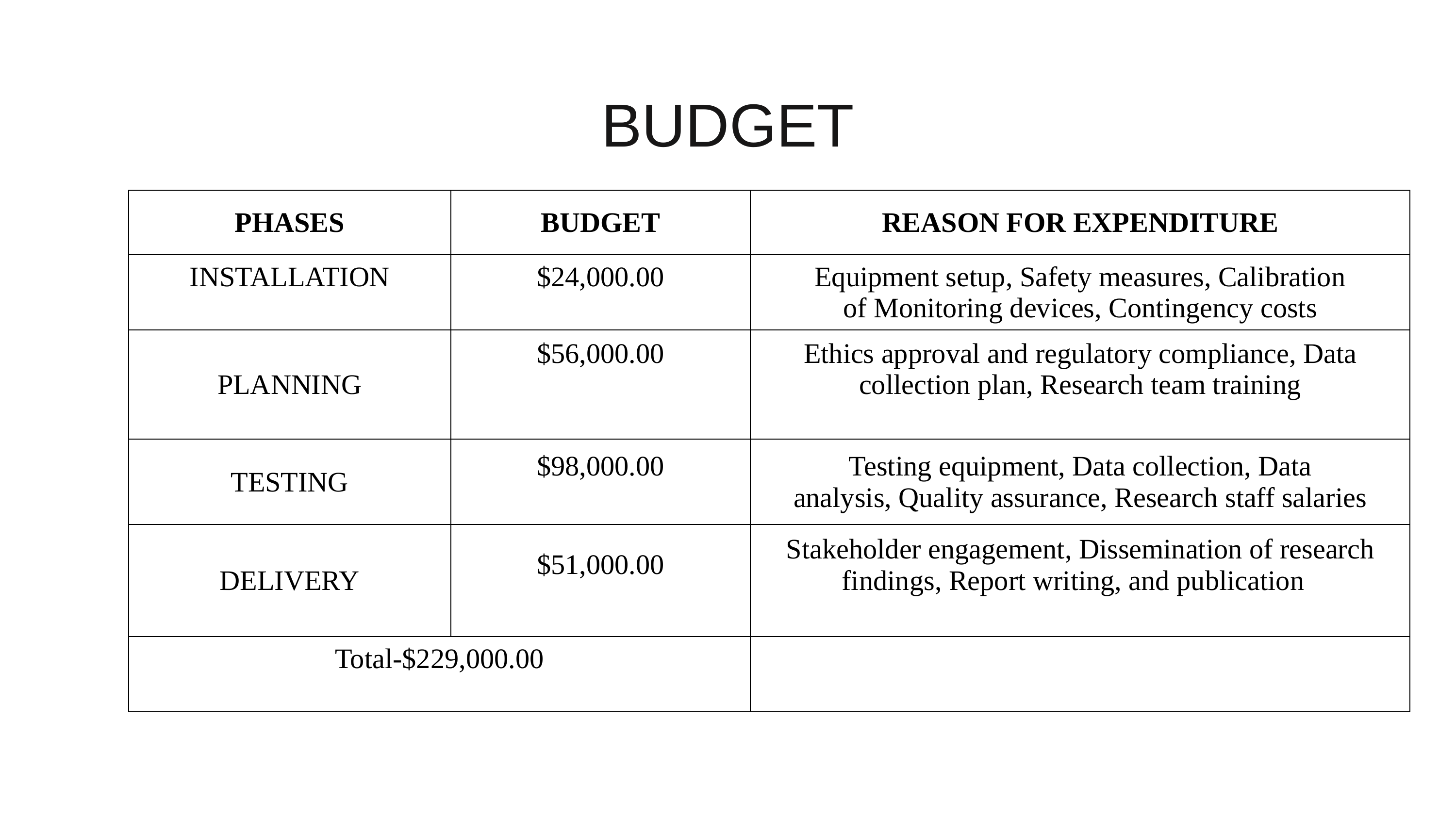

BUDGET
| PHASES | BUDGET | REASON FOR EXPENDITURE |
| --- | --- | --- |
| INSTALLATION | $24,000.00 | Equipment setup, Safety measures, Calibration of Monitoring devices, Contingency costs |
| PLANNING | $56,000.00 | Ethics approval and regulatory compliance, Data collection plan, Research team training |
| TESTING | $98,000.00 | Testing equipment, Data collection, Data analysis, Quality assurance, Research staff salaries |
| DELIVERY | $51,000.00 | Stakeholder engagement, Dissemination of research findings, Report writing, and publication |
| Total-$229,000.00 | Total-$229,000.00 |  |